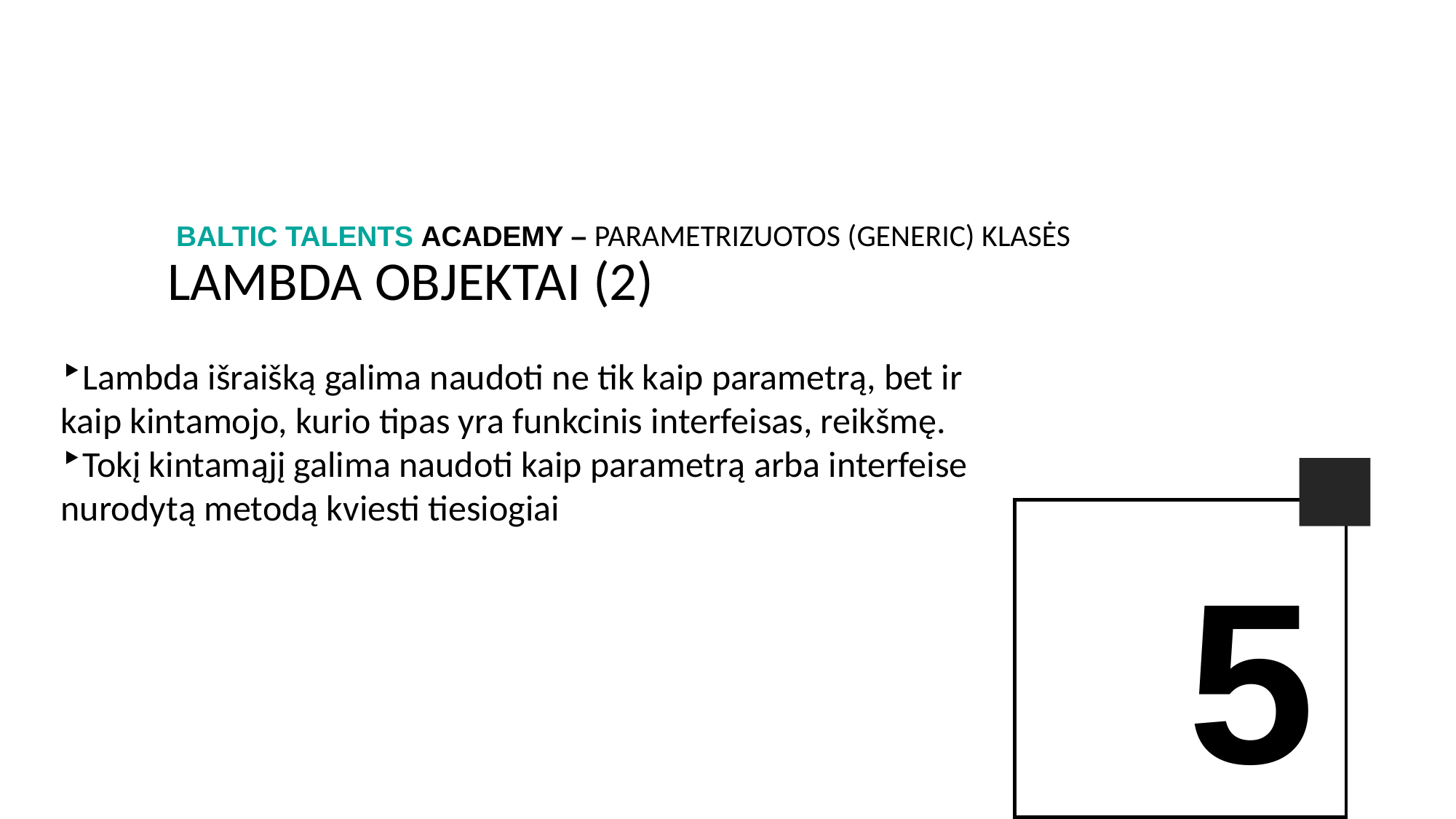

BALTIc TALENTs AcADEMy – Parametrizuotos (generic) klasės
lambda objektai (2)
Lambda išraišką galima naudoti ne tik kaip parametrą, bet ir kaip kintamojo, kurio tipas yra funkcinis interfeisas, reikšmę.
Tokį kintamąjį galima naudoti kaip parametrą arba interfeise nurodytą metodą kviesti tiesiogiai

5